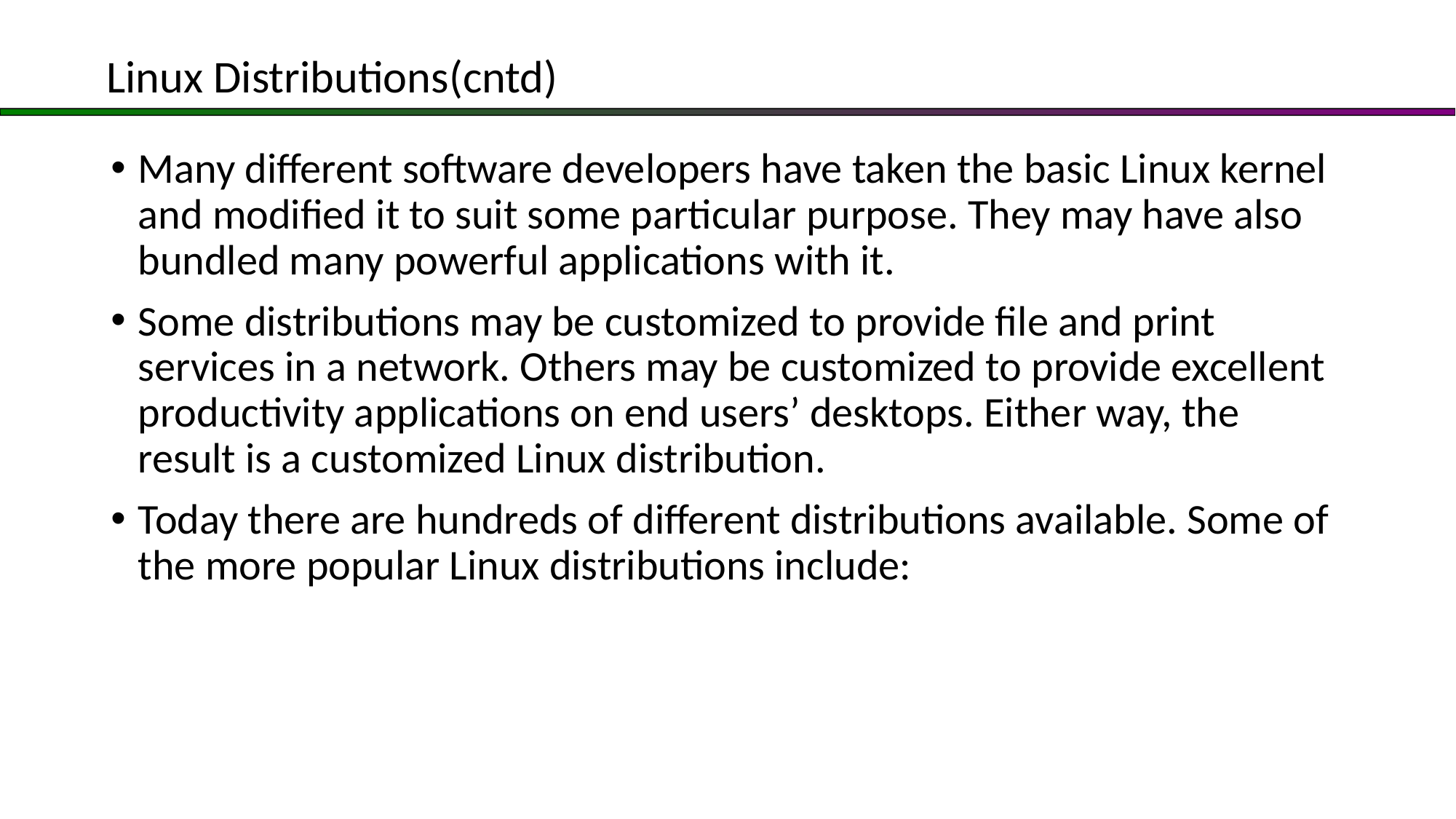

# Linux Distributions(cntd)

Many different software developers have taken the basic Linux kernel and modified it to suit some particular purpose. They may have also bundled many powerful applications with it.
Some distributions may be customized to provide file and print services in a network. Others may be customized to provide excellent productivity applications on end users’ desktops. Either way, the result is a customized Linux distribution.
Today there are hundreds of different distributions available. Some of the more popular Linux distributions include: